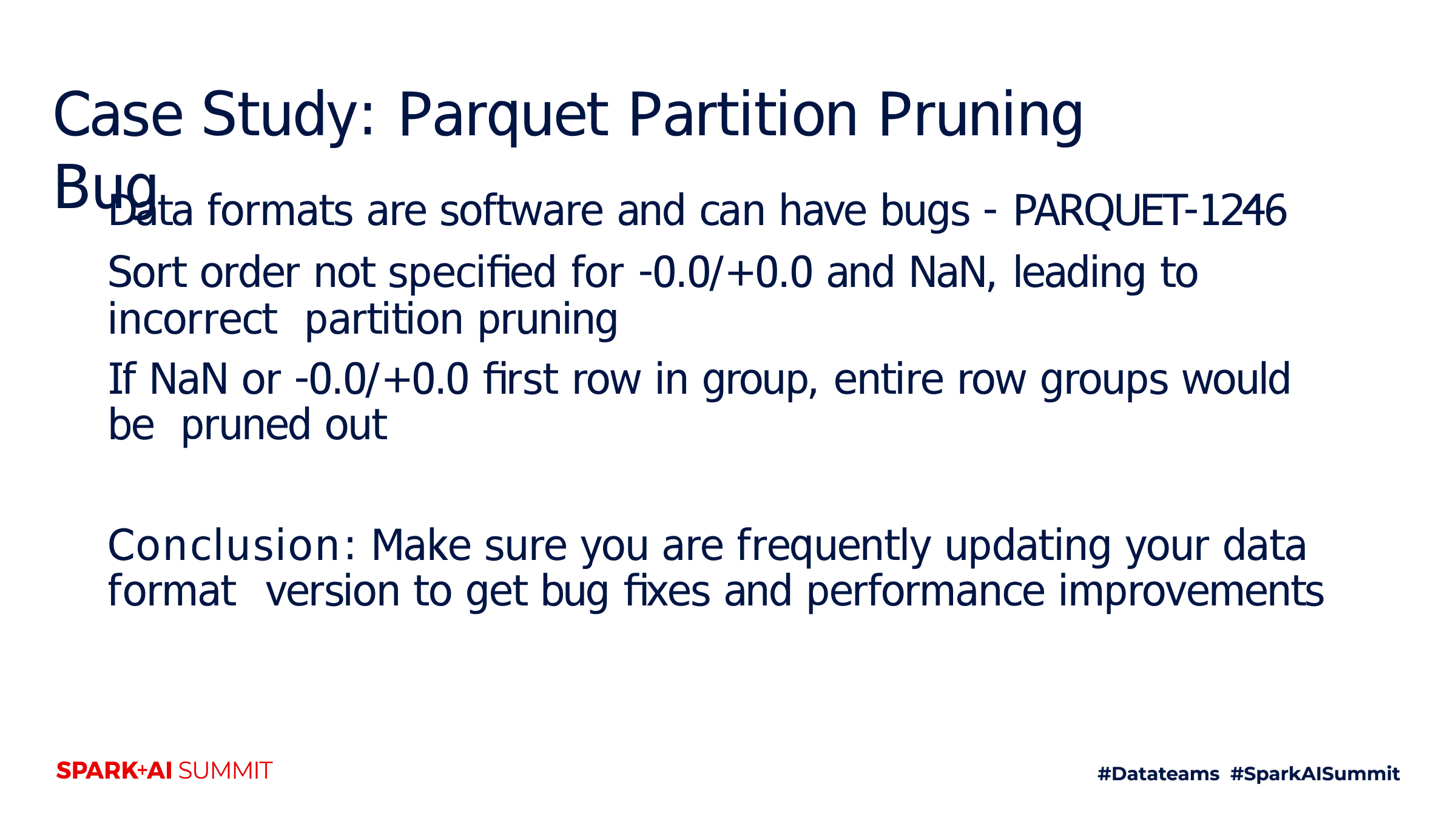

# Case Study: Parquet Partition Pruning Bug
Data formats are software and can have bugs - PARQUET-1246
Sort order not specified for -0.0/+0.0 and NaN, leading to incorrect  partition pruning
If NaN or -0.0/+0.0 first row in group, entire row groups would be  pruned out

Conclusion: Make sure you are frequently updating your data format  version to get bug fixes and performance improvements